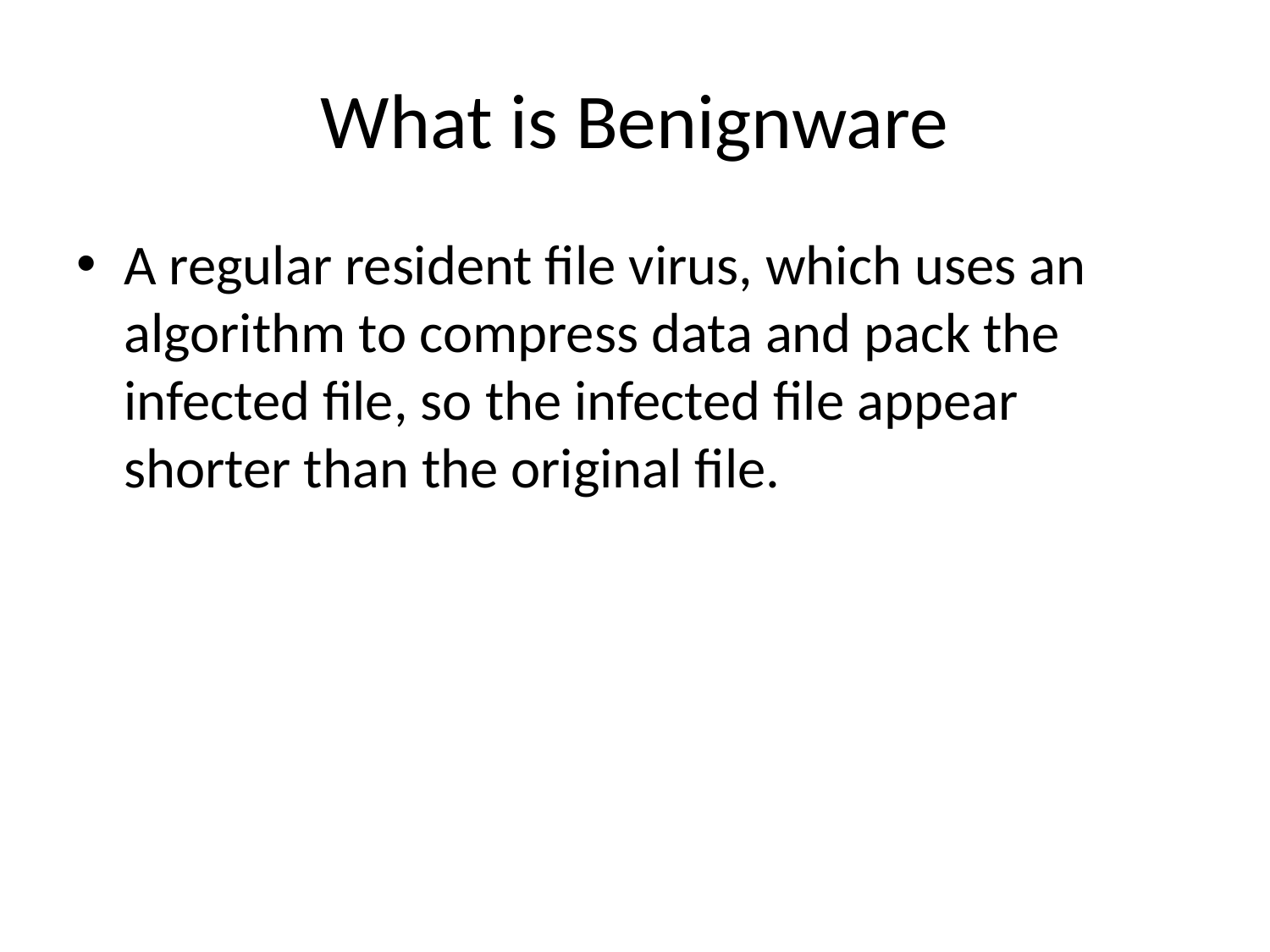

# What is Benignware
A regular resident file virus, which uses an algorithm to compress data and pack the infected file, so the infected file appear shorter than the original file.